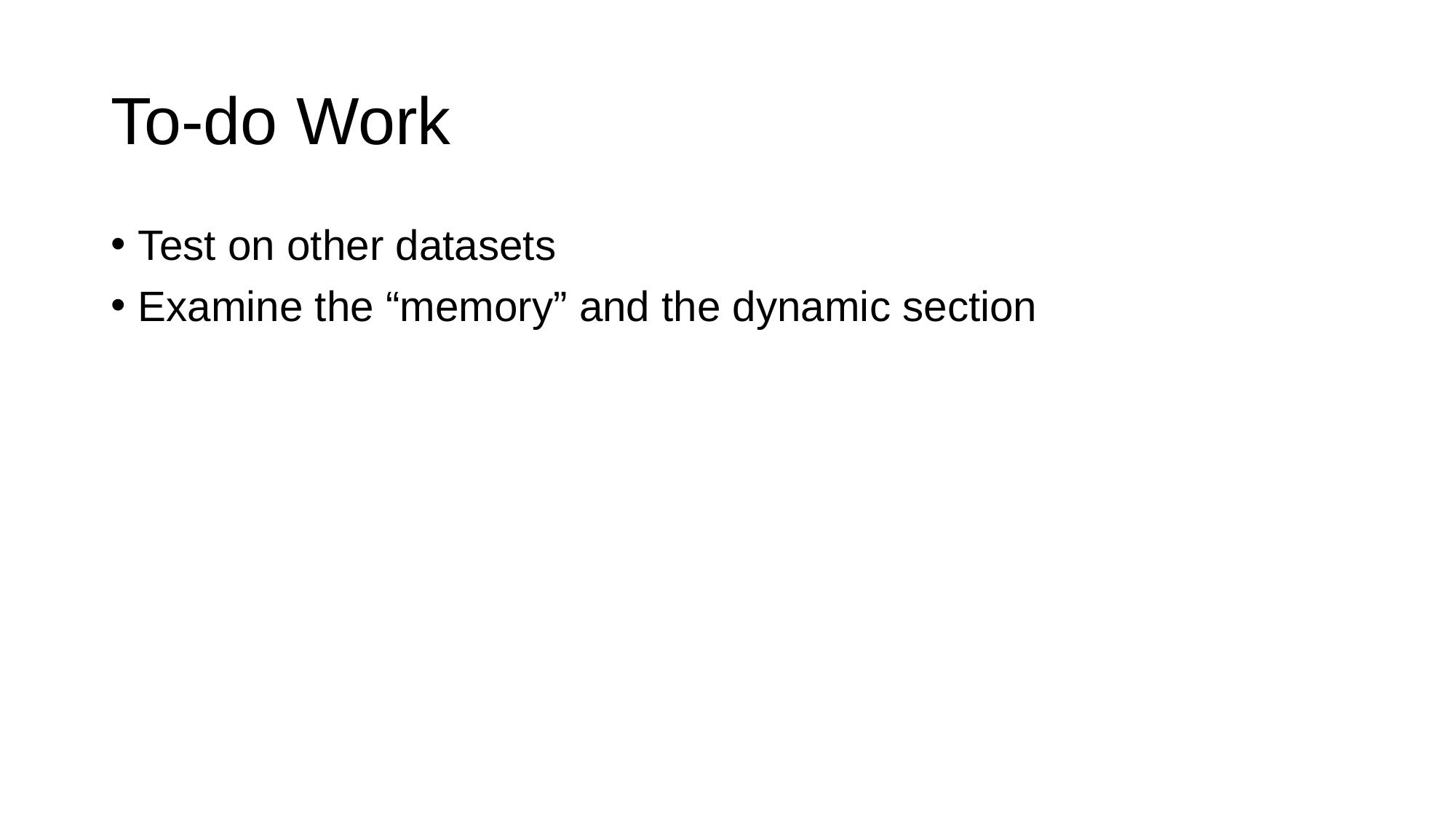

# To-do Work
Test on other datasets
Examine the “memory” and the dynamic section